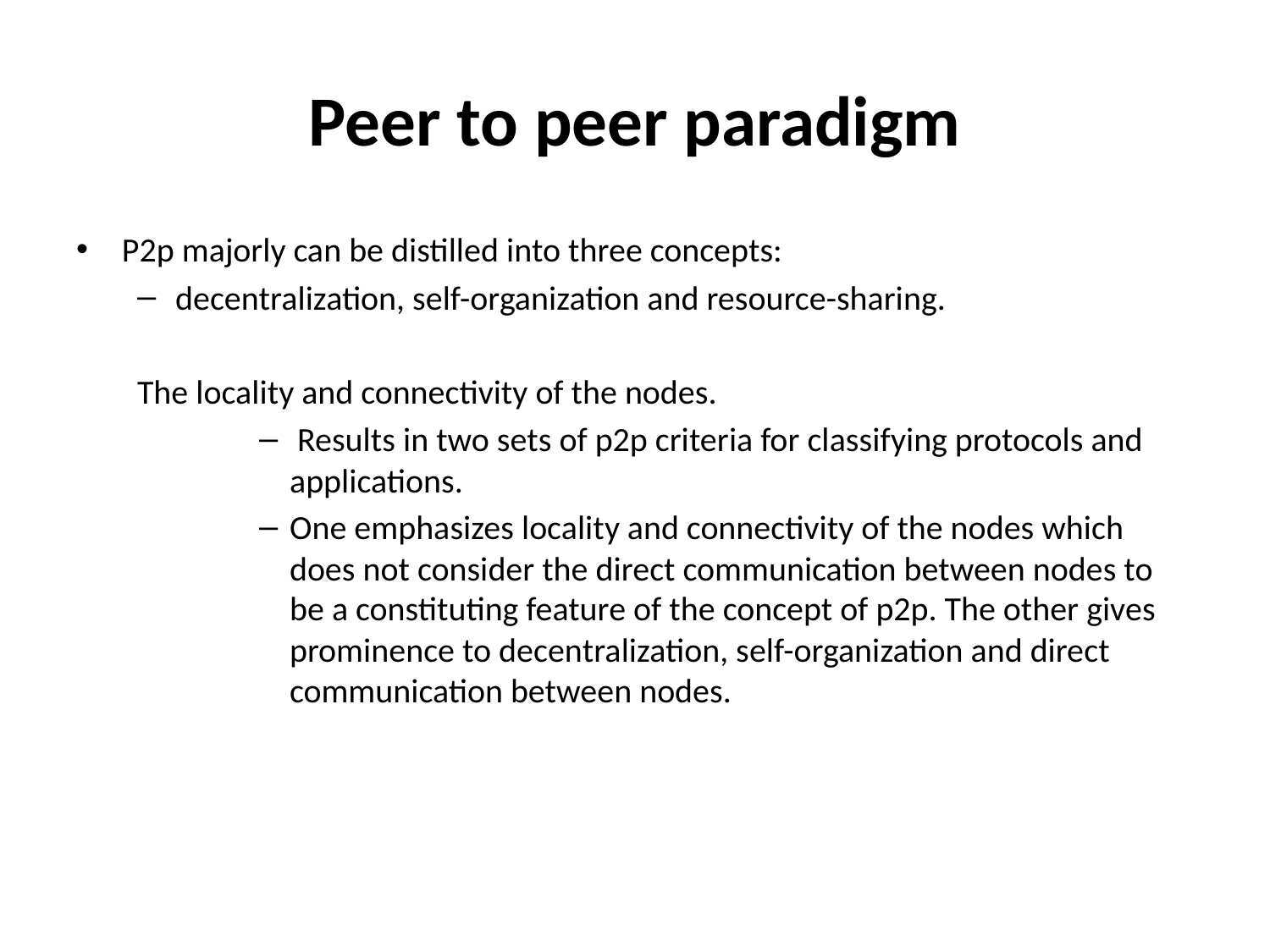

# Peer to peer paradigm
P2p majorly can be distilled into three concepts:
decentralization, self-organization and resource-sharing.

The locality and connectivity of the nodes.
 Results in two sets of p2p criteria for classifying protocols and applications.
One emphasizes locality and connectivity of the nodes which does not consider the direct communication between nodes to be a constituting feature of the concept of p2p. The other gives prominence to decentralization, self-organization and direct communication between nodes.